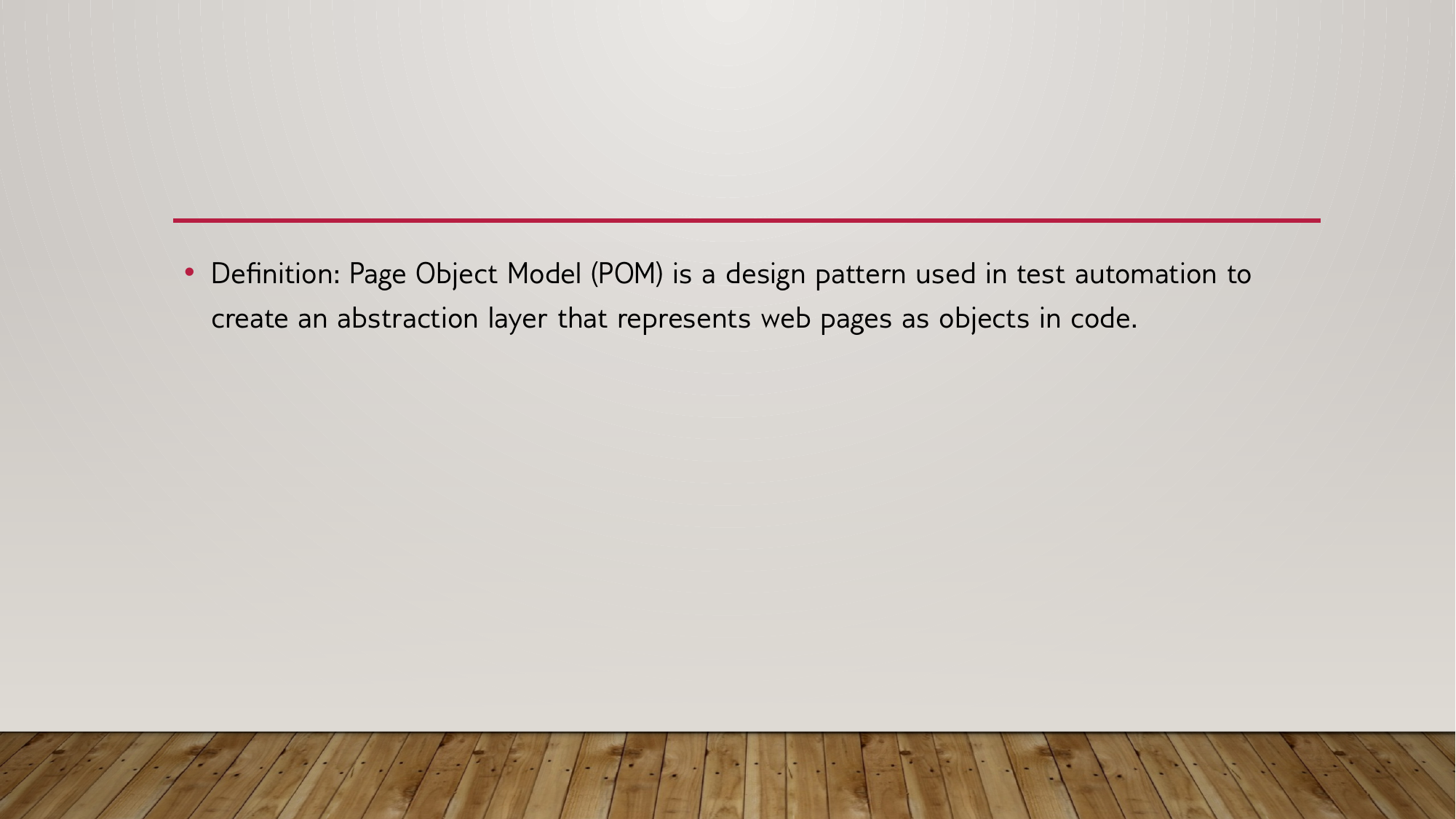

#
Definition: Page Object Model (POM) is a design pattern used in test automation to create an abstraction layer that represents web pages as objects in code.